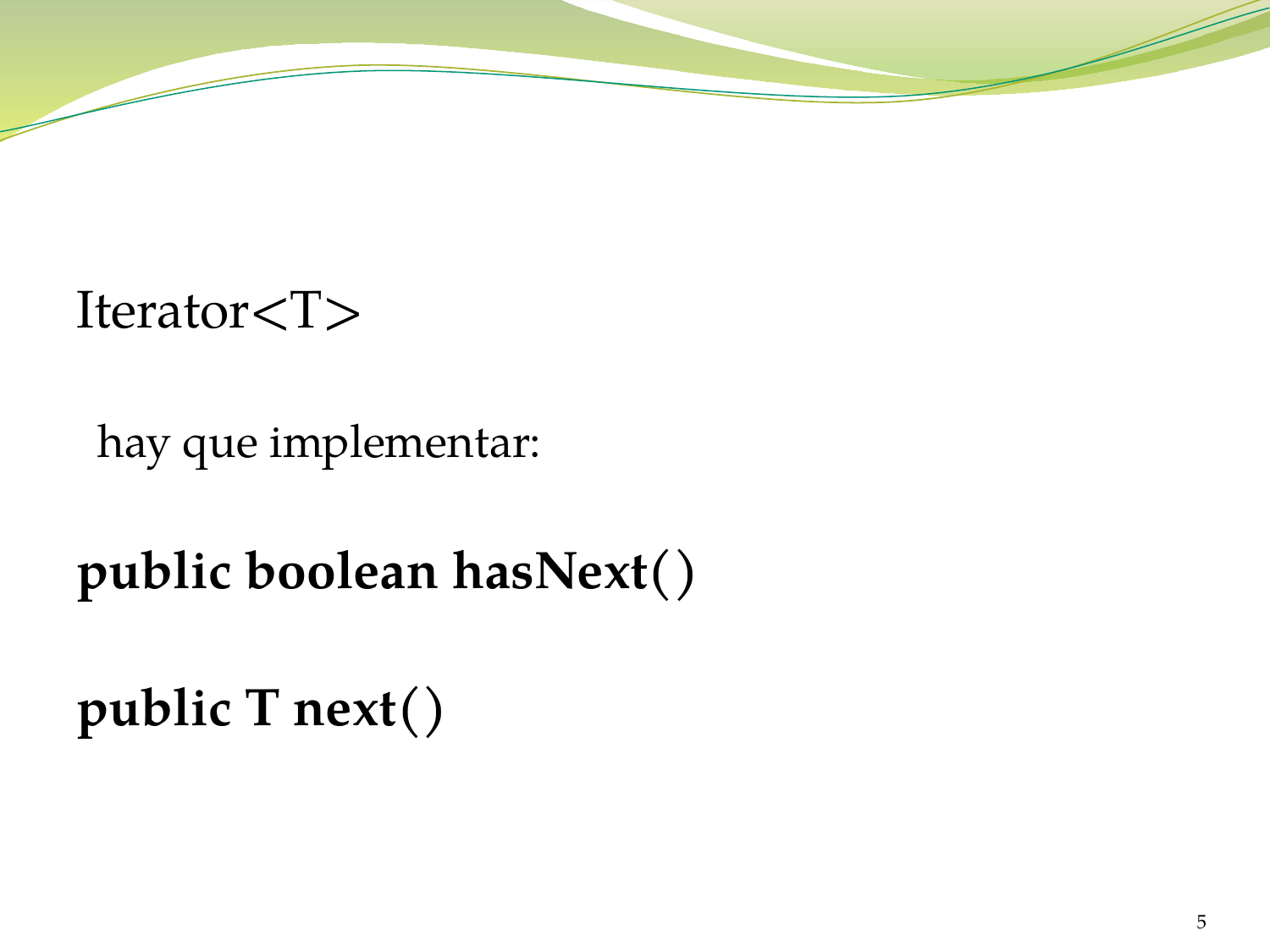

#
Iterator<T>

hay que implementar:

public boolean hasNext()

public T next()

5